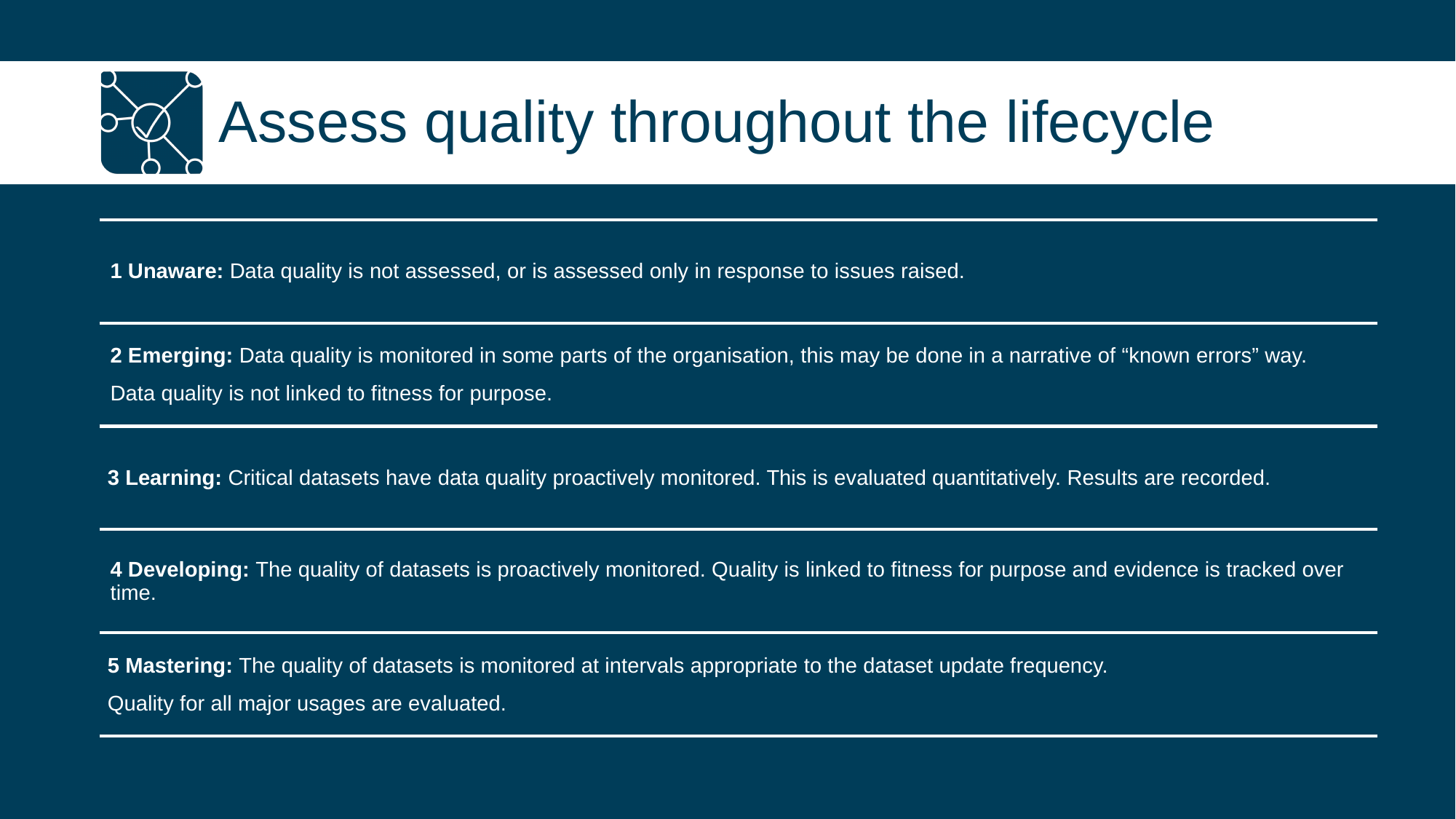

# Assess quality throughout the lifecycle
| 1 Unaware: Data quality is not assessed, or is assessed only in response to issues raised. |
| --- |
| 2 Emerging: Data quality is monitored in some parts of the organisation, this may be done in a narrative of “known errors” way. Data quality is not linked to fitness for purpose. |
| 3 Learning: Critical datasets have data quality proactively monitored. This is evaluated quantitatively. Results are recorded. |
| 4 Developing: The quality of datasets is proactively monitored. Quality is linked to fitness for purpose and evidence is tracked over time. |
| 5 Mastering: The quality of datasets is monitored at intervals appropriate to the dataset update frequency. Quality for all major usages are evaluated. |